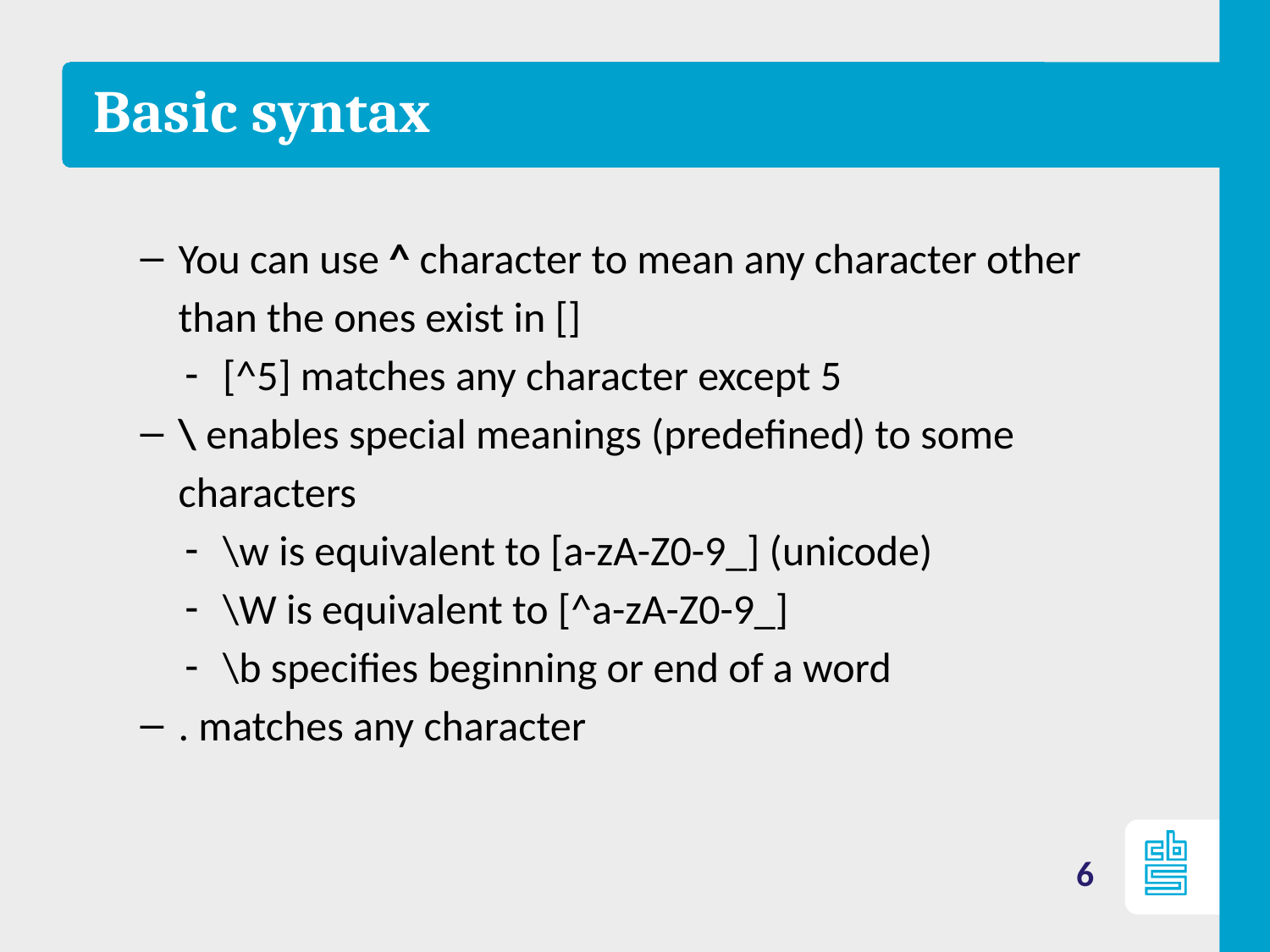

# Basic syntax
You can use ^ character to mean any character other than the ones exist in []
[^5] matches any character except 5
\ enables special meanings (predefined) to some characters
\w is equivalent to [a-zA-Z0-9_] (unicode)
\W is equivalent to [^a-zA-Z0-9_]
\b specifies beginning or end of a word
. matches any character
6